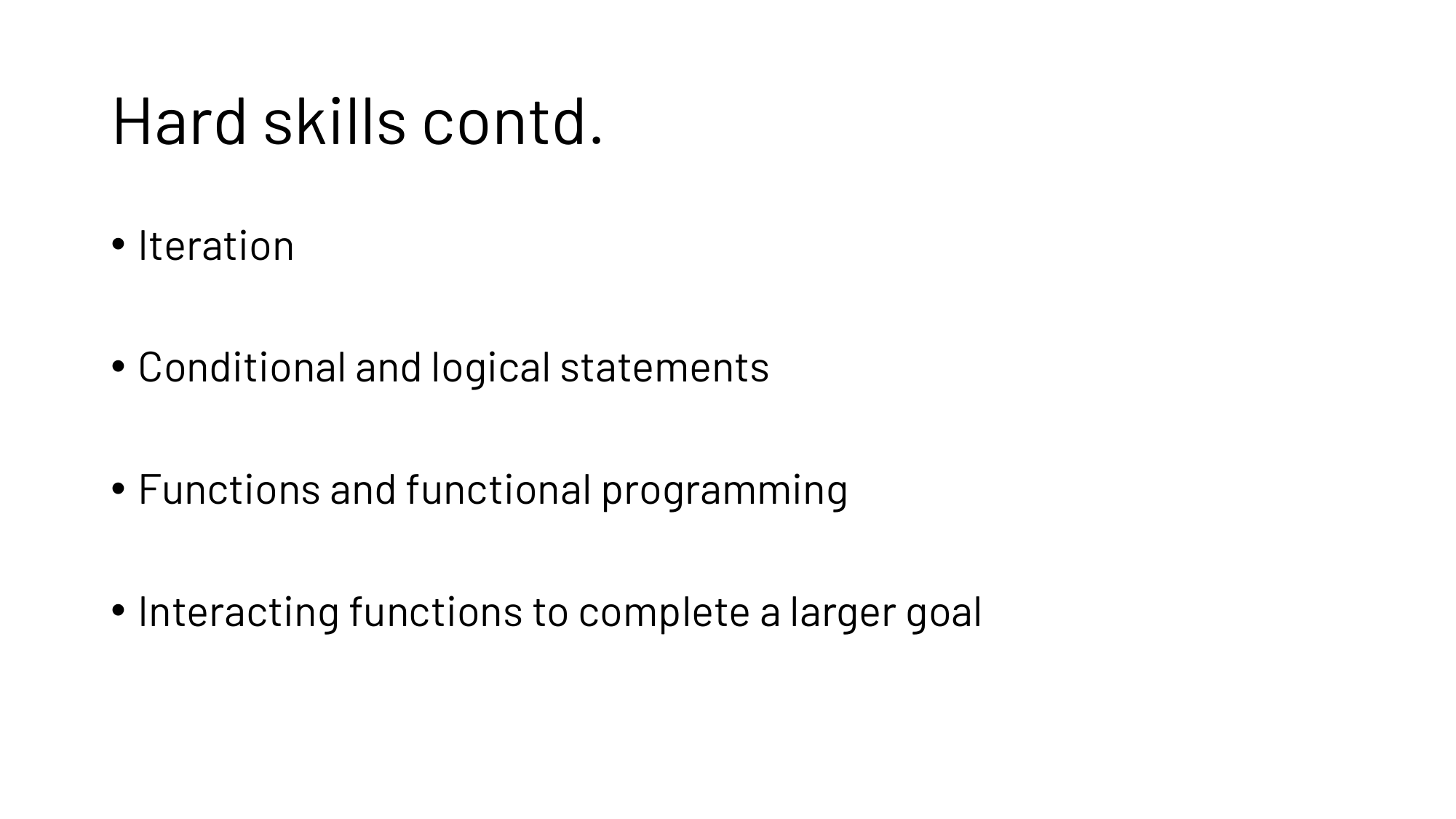

# Hard skills contd.
Iteration

Conditional and logical statements

Functions and functional programming

Interacting functions to complete a larger goal